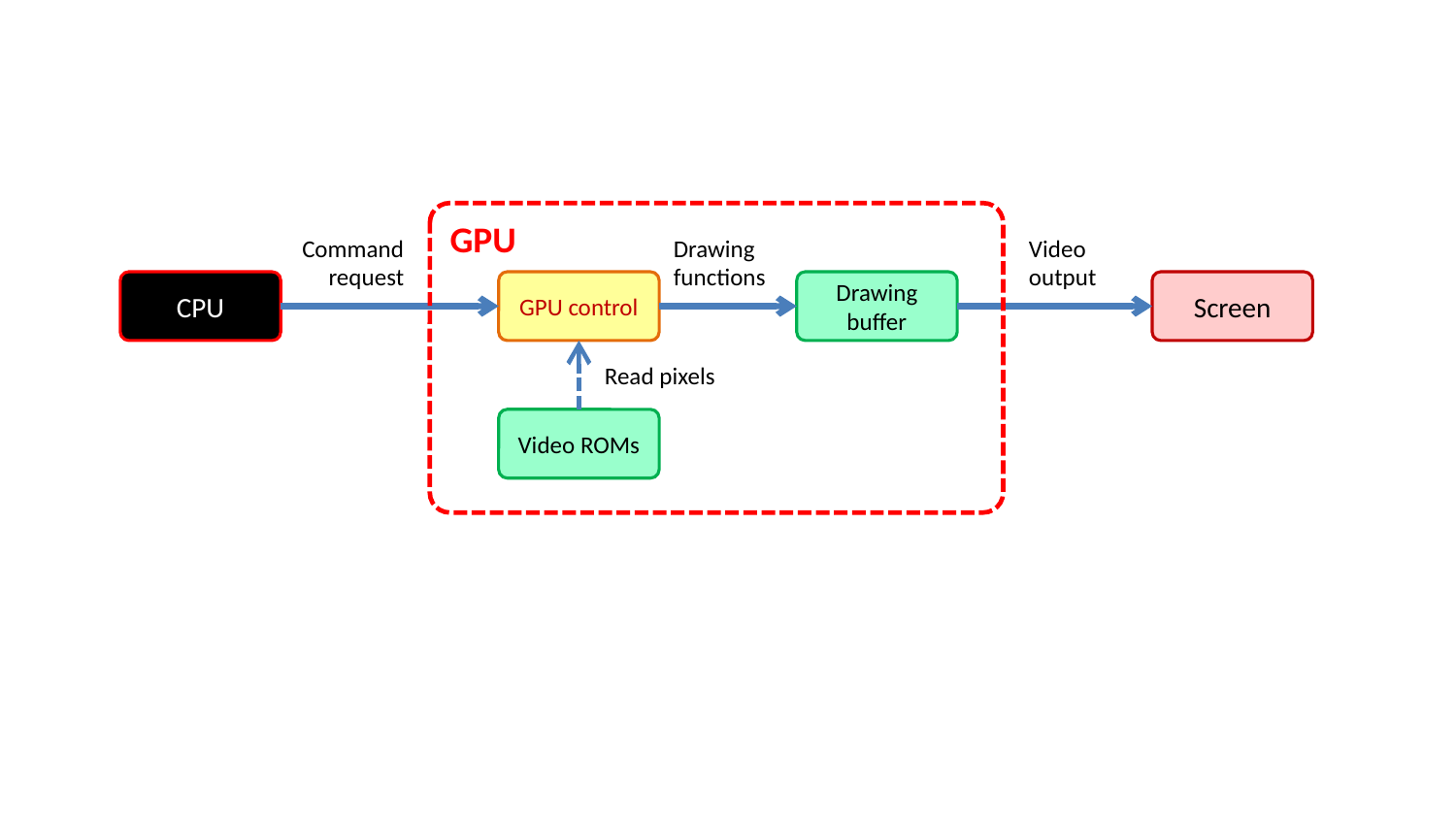

GPU
Command request
Drawing functions
Video output
CPU
GPU control
Drawing buffer
Screen
Read pixels
Video ROMs